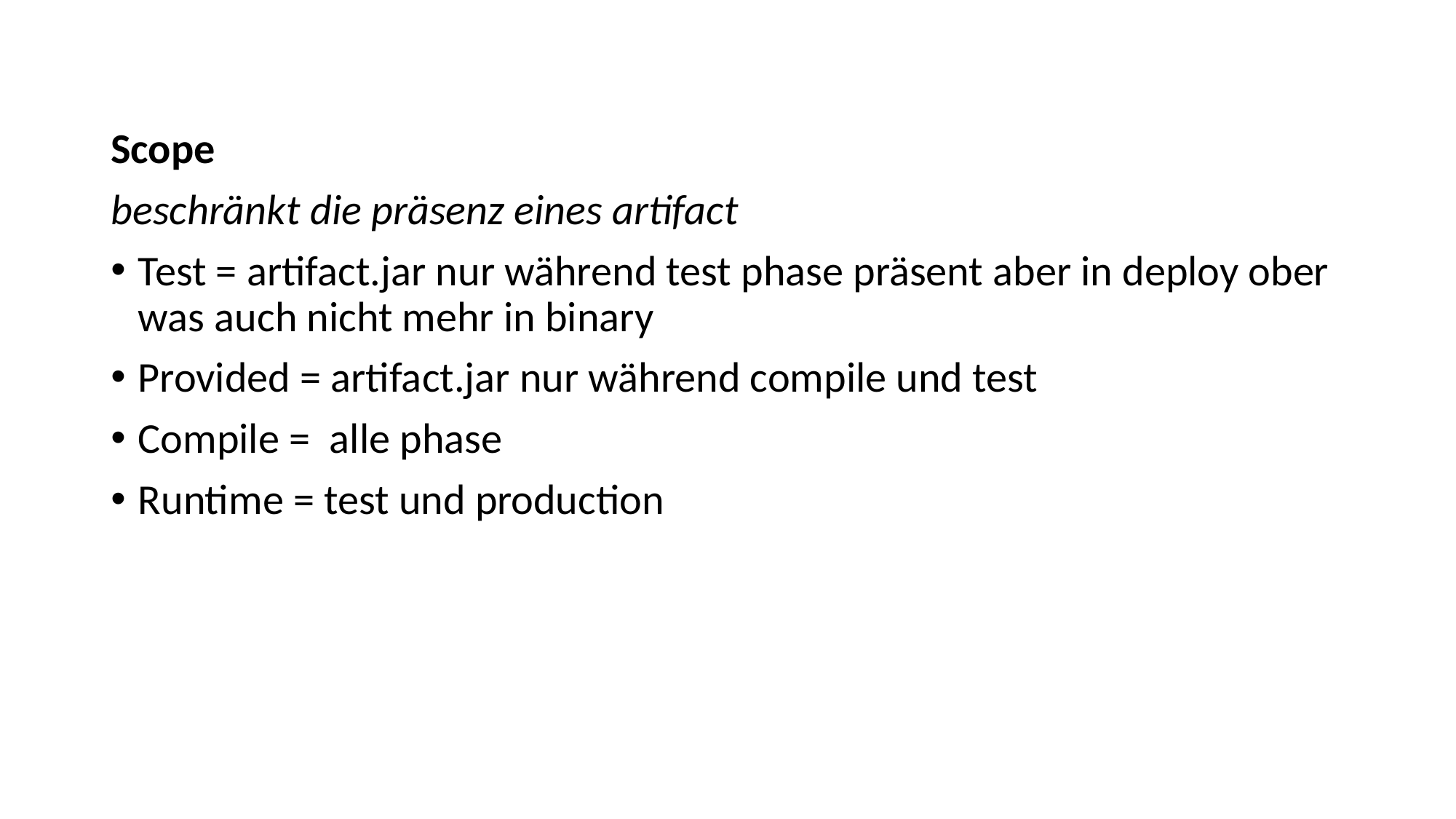

Scope
beschränkt die präsenz eines artifact
Test = artifact.jar nur während test phase präsent aber in deploy ober was auch nicht mehr in binary
Provided = artifact.jar nur während compile und test
Compile =  alle phase
Runtime = test und production